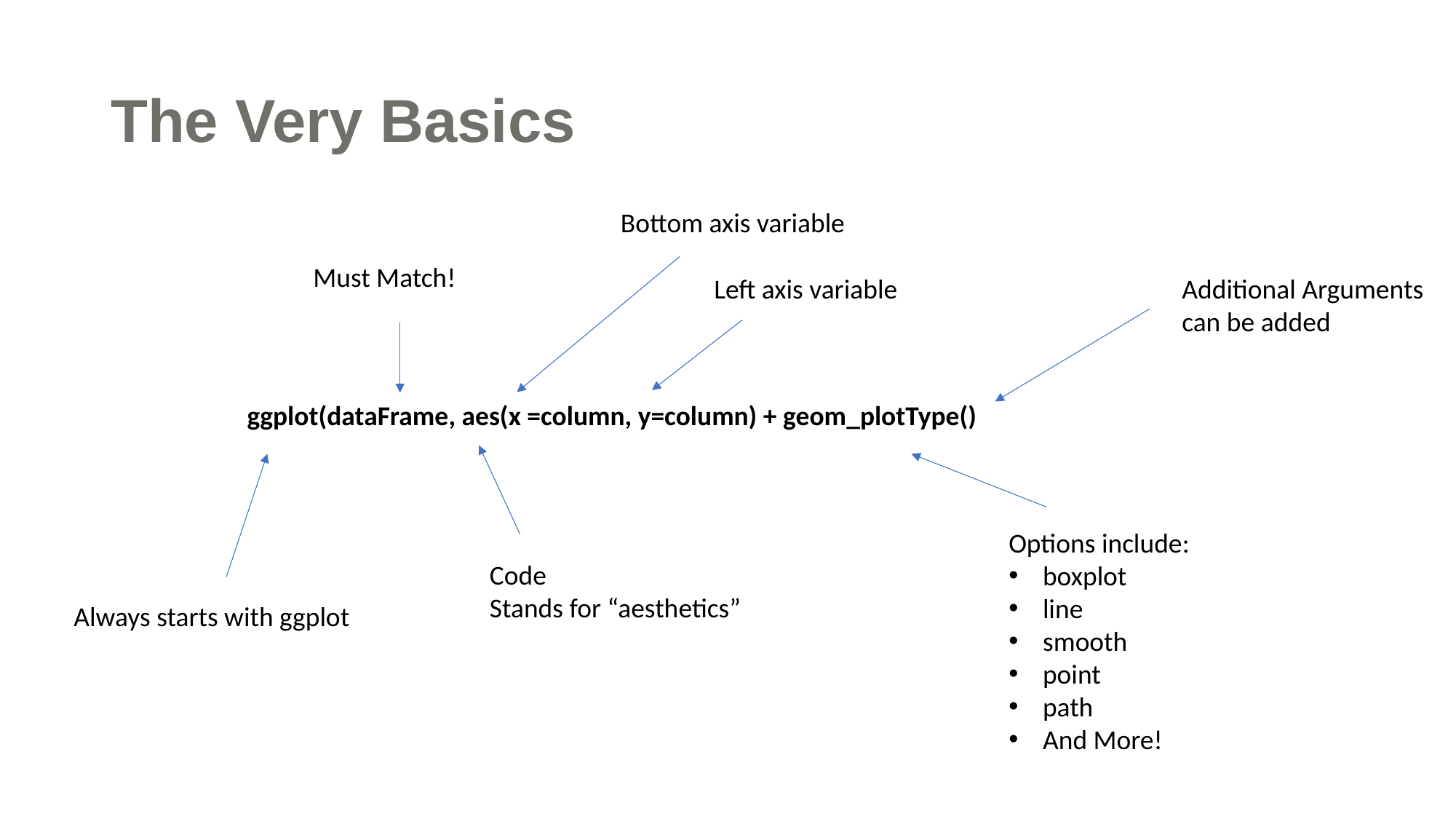

# The Very Basics
Bottom axis variable
Must Match!
Left axis variable
Additional Arguments can be added
ggplot(dataFrame, aes(x =column, y=column) + geom_plotType()
Options include:
boxplot
line
smooth
point
path
And More!
Code
Stands for “aesthetics”
Always starts with ggplot